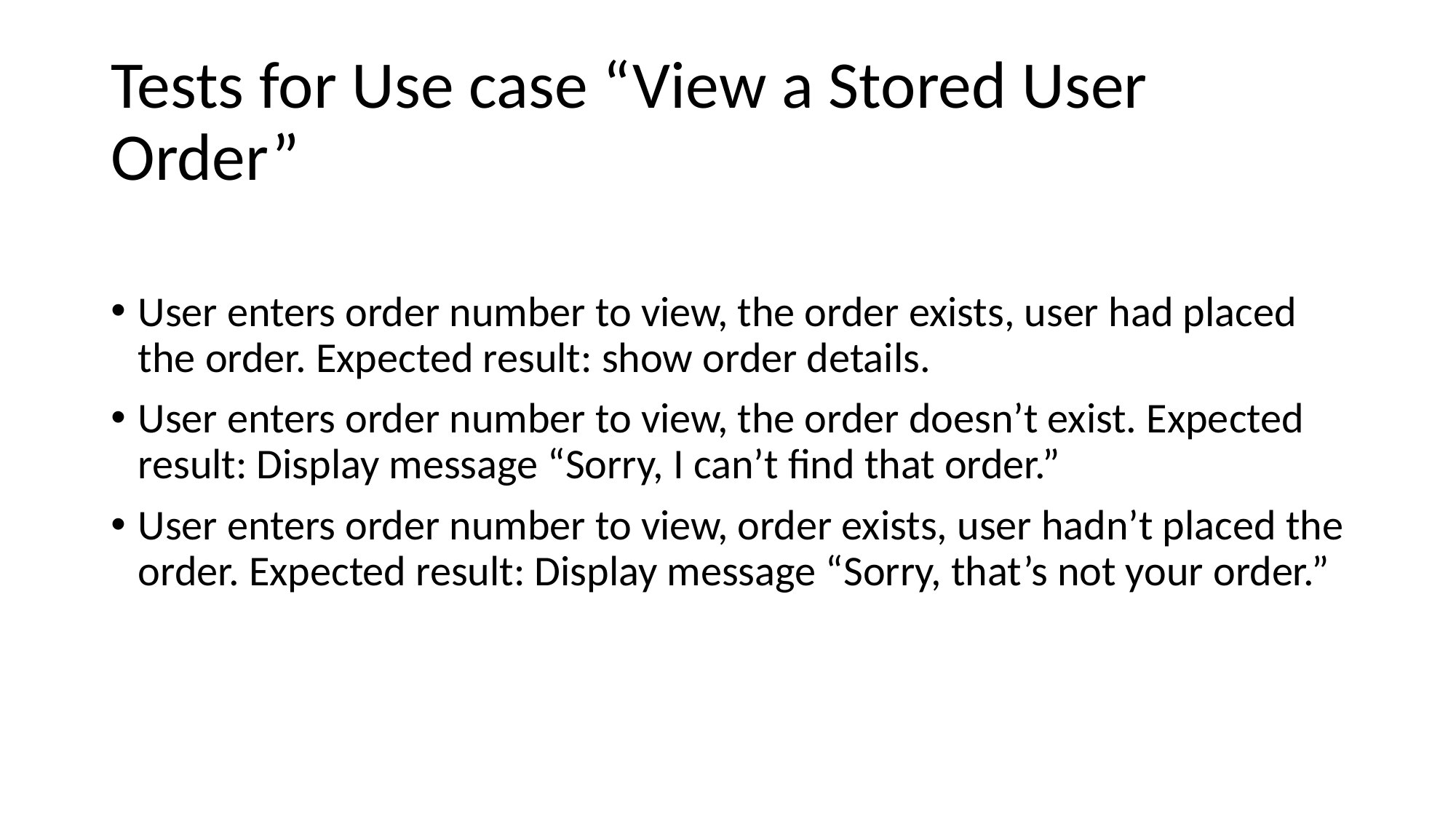

# Tests for Use case “View a Stored User Order”

User enters order number to view, the order exists, user had placed the order. Expected result: show order details.
User enters order number to view, the order doesn’t exist. Expected result: Display message “Sorry, I can’t find that order.”
User enters order number to view, order exists, user hadn’t placed the order. Expected result: Display message “Sorry, that’s not your order.”